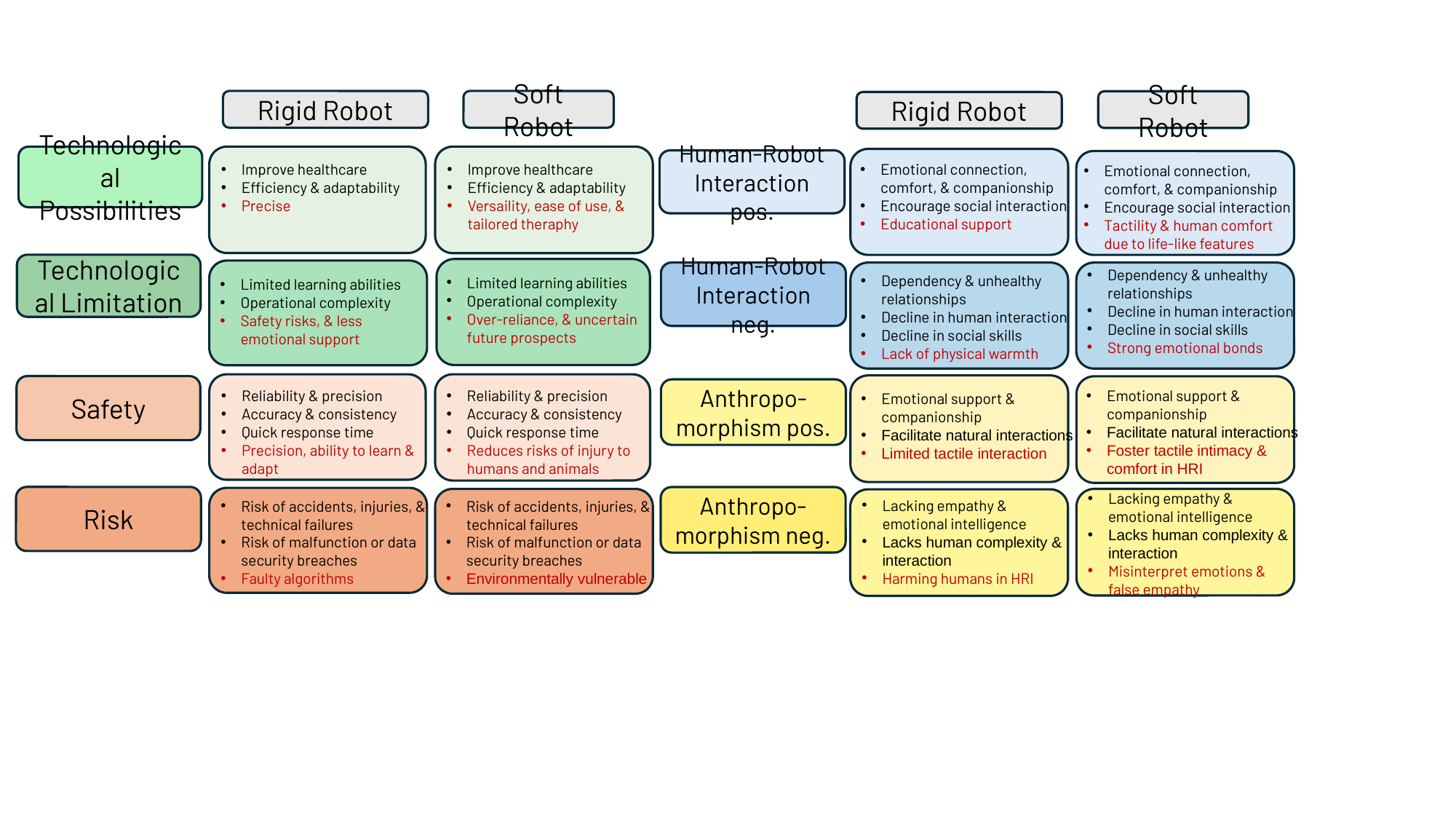

Rigid Robot
Soft Robot
Soft Robot
Rigid Robot
Technological Possibilities

Human-Robot Interaction pos.

Improve healthcare
Efficiency & adaptability
Versaility, ease of use, & tailored theraphy

Improve healthcare
Efficiency & adaptability
Precise

Emotional connection, comfort, & companionship
Encourage social interaction
Educational support

Emotional connection, comfort, & companionship
Encourage social interaction
Tactility & human comfort due to life-like features

Technological Limitation

Dependency & unhealthy relationships
Decline in human interaction
Decline in social skills
Strong emotional bonds

Human-Robot Interaction neg.

Dependency & unhealthy relationships
Decline in human interaction
Decline in social skills
Lack of physical warmth

Limited learning abilities
Operational complexity
Over-reliance, & uncertain future prospects

Limited learning abilities
Operational complexity
Safety risks, & less emotional support

Safety

Anthropo-
morphism pos.
Reliability & precision
Accuracy & consistency
Quick response time
Precision, ability to learn & adapt

Emotional support & companionship
Facilitate natural interactions
Foster tactile intimacy & comfort in HRI

Reliability & precision
Accuracy & consistency
Quick response time
Reduces risks of injury to humans and animals

Emotional support & companionship
Facilitate natural interactions
Limited tactile interaction

Lacking empathy & emotional intelligence
Lacks human complexity & interaction
Misinterpret emotions & false empathy

Risk
Anthropo-
morphism neg.

Lacking empathy & emotional intelligence
Lacks human complexity & interaction
Harming humans in HRI

Risk of accidents, injuries, & technical failures
Risk of malfunction or data security breaches
Environmentally vulnerable

Risk of accidents, injuries, & technical failures
Risk of malfunction or data security breaches
Faulty algorithms